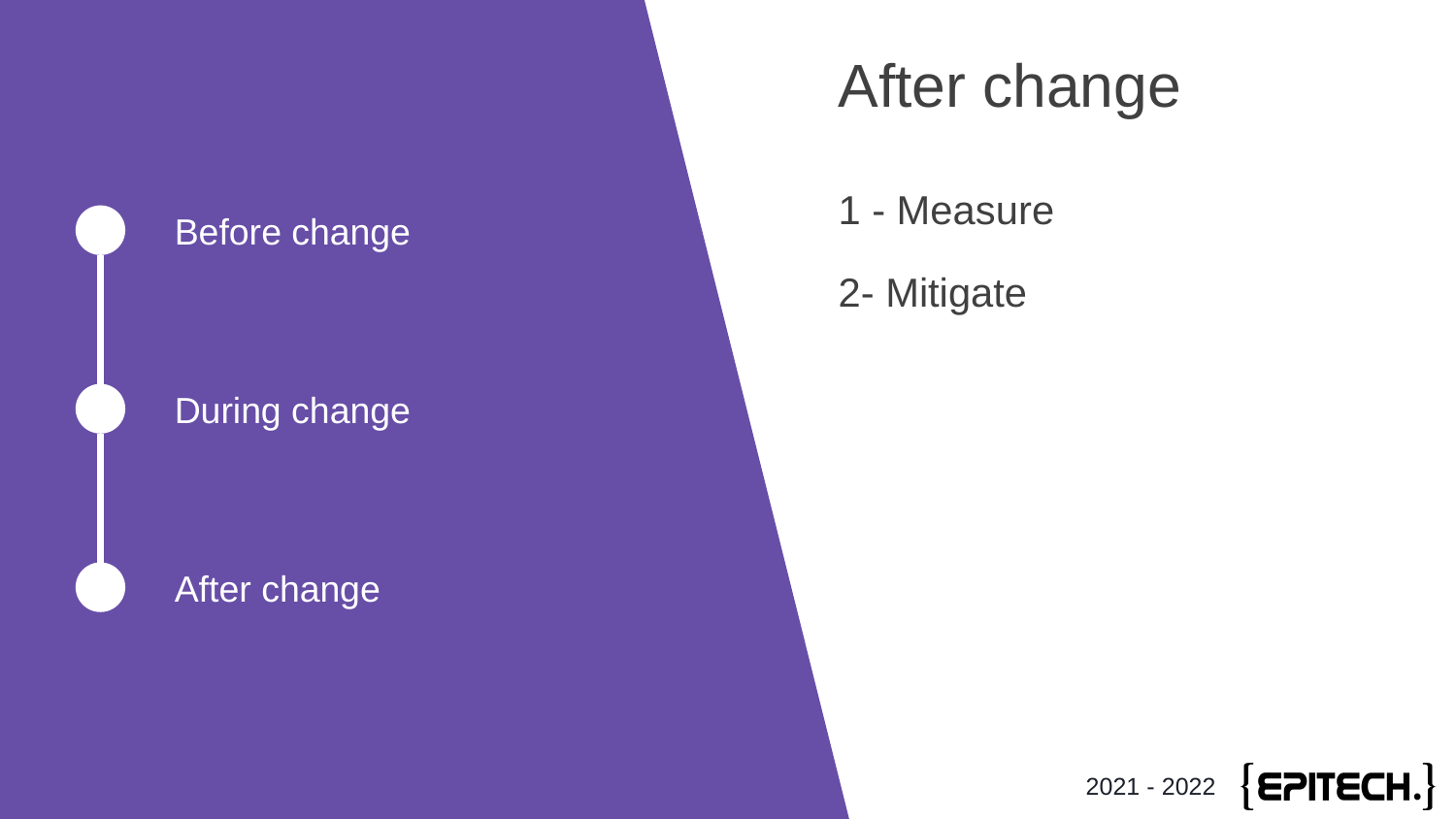

After change
1 - Measure
Before change

2- Mitigate
During change

After change